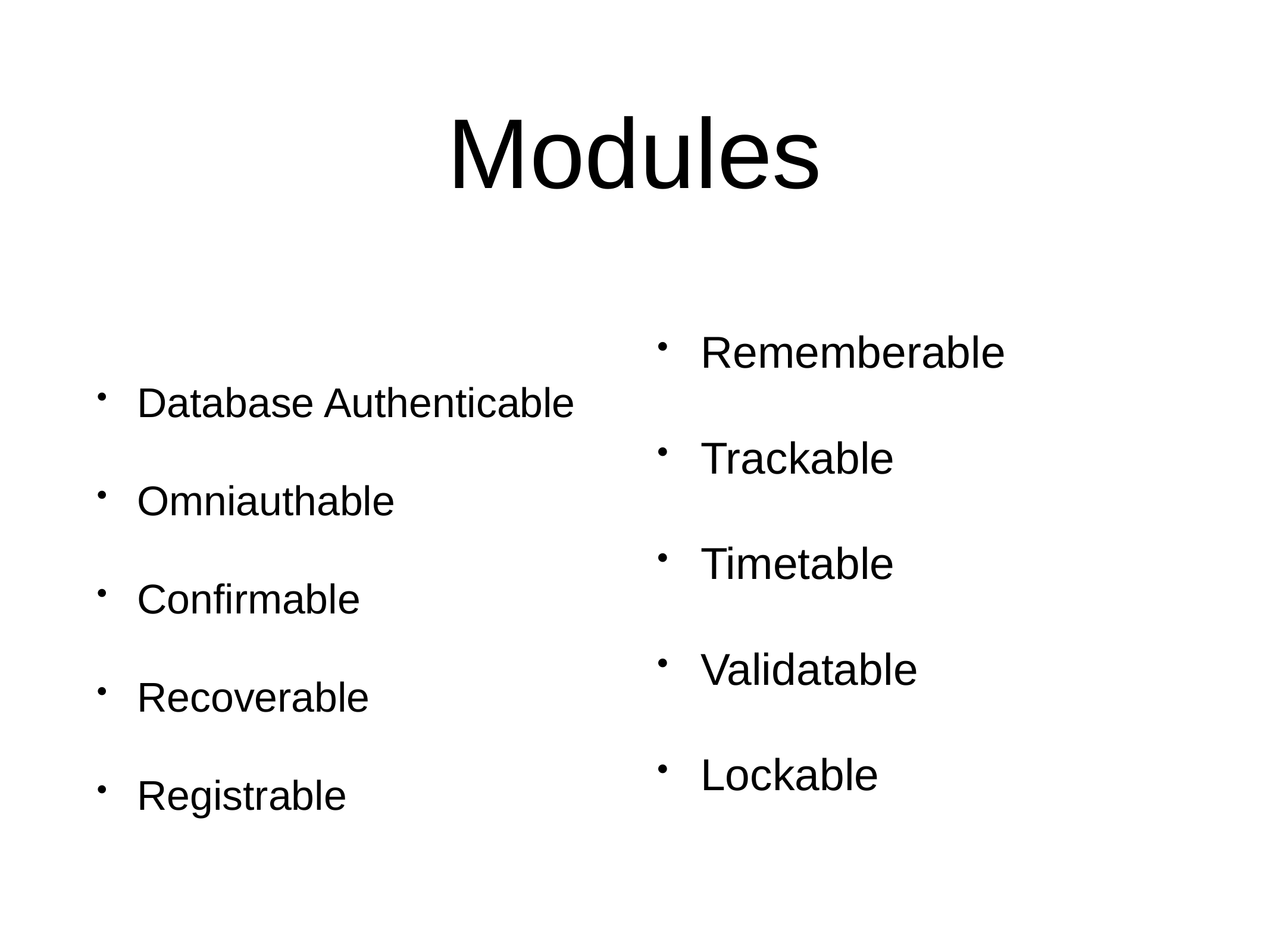

# Modules
Rememberable
Trackable
Timetable
Validatable
Lockable
Database Authenticable
Omniauthable
Confirmable
Recoverable
Registrable